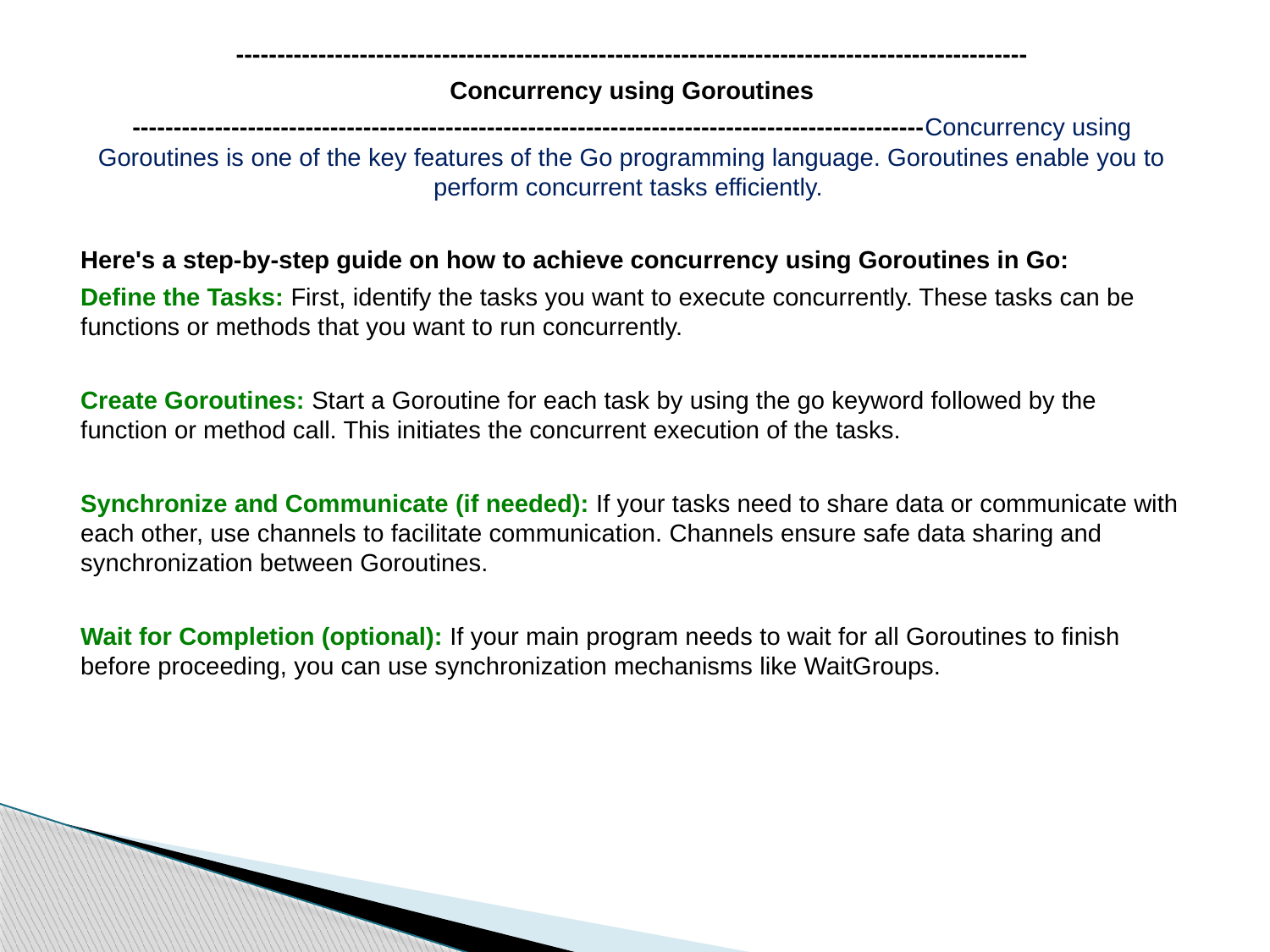

------------------------------------------------------------------------------------------------
Concurrency using Goroutines
------------------------------------------------------------------------------------------------Concurrency using Goroutines is one of the key features of the Go programming language. Goroutines enable you to perform concurrent tasks efficiently.

Here's a step-by-step guide on how to achieve concurrency using Goroutines in Go:
Define the Tasks: First, identify the tasks you want to execute concurrently. These tasks can be functions or methods that you want to run concurrently.

Create Goroutines: Start a Goroutine for each task by using the go keyword followed by the function or method call. This initiates the concurrent execution of the tasks.

Synchronize and Communicate (if needed): If your tasks need to share data or communicate with each other, use channels to facilitate communication. Channels ensure safe data sharing and synchronization between Goroutines.

Wait for Completion (optional): If your main program needs to wait for all Goroutines to finish before proceeding, you can use synchronization mechanisms like WaitGroups.